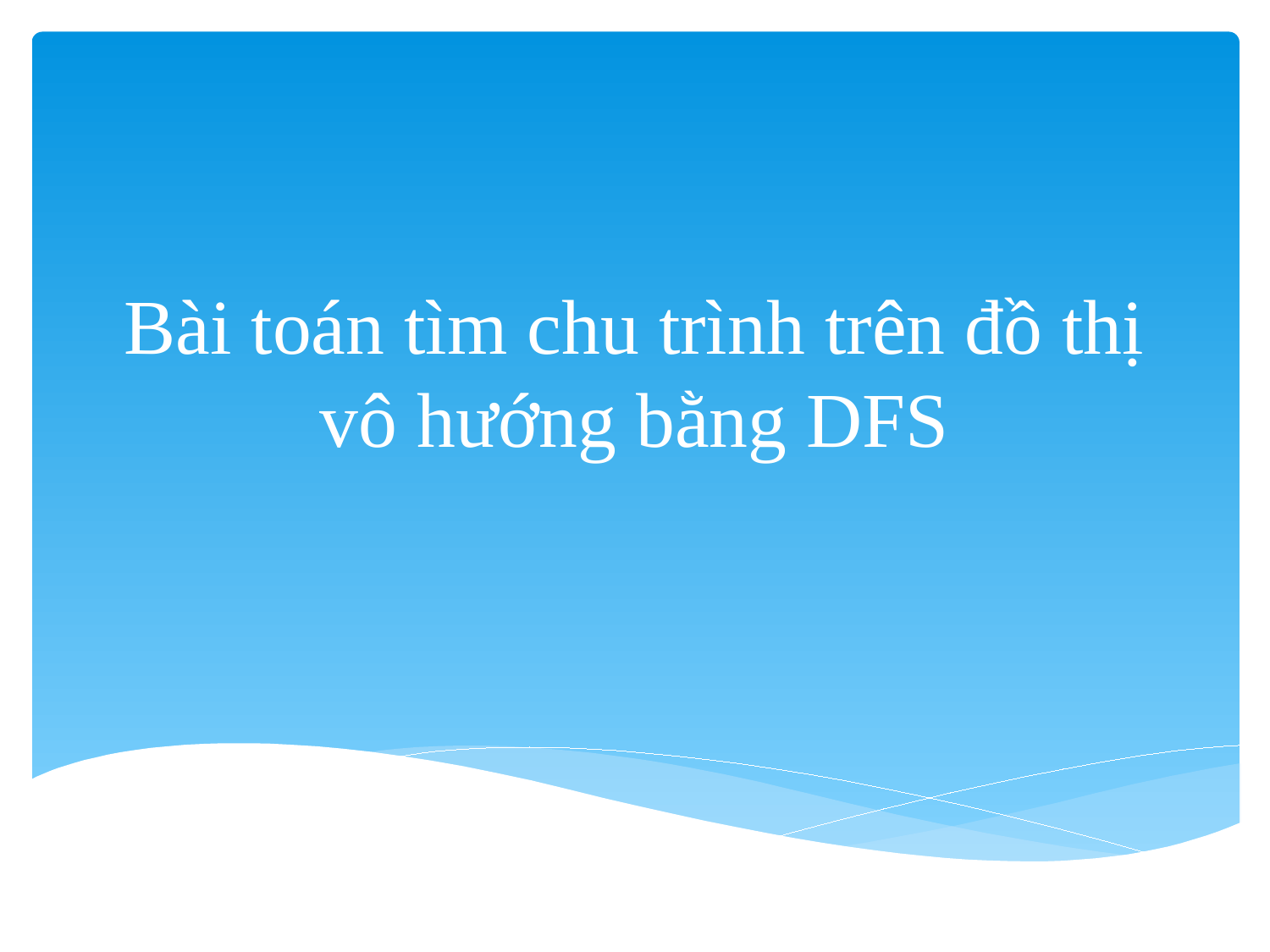

# Bài toán tìm chu trình trên đồ thị vô hướng bằng DFS